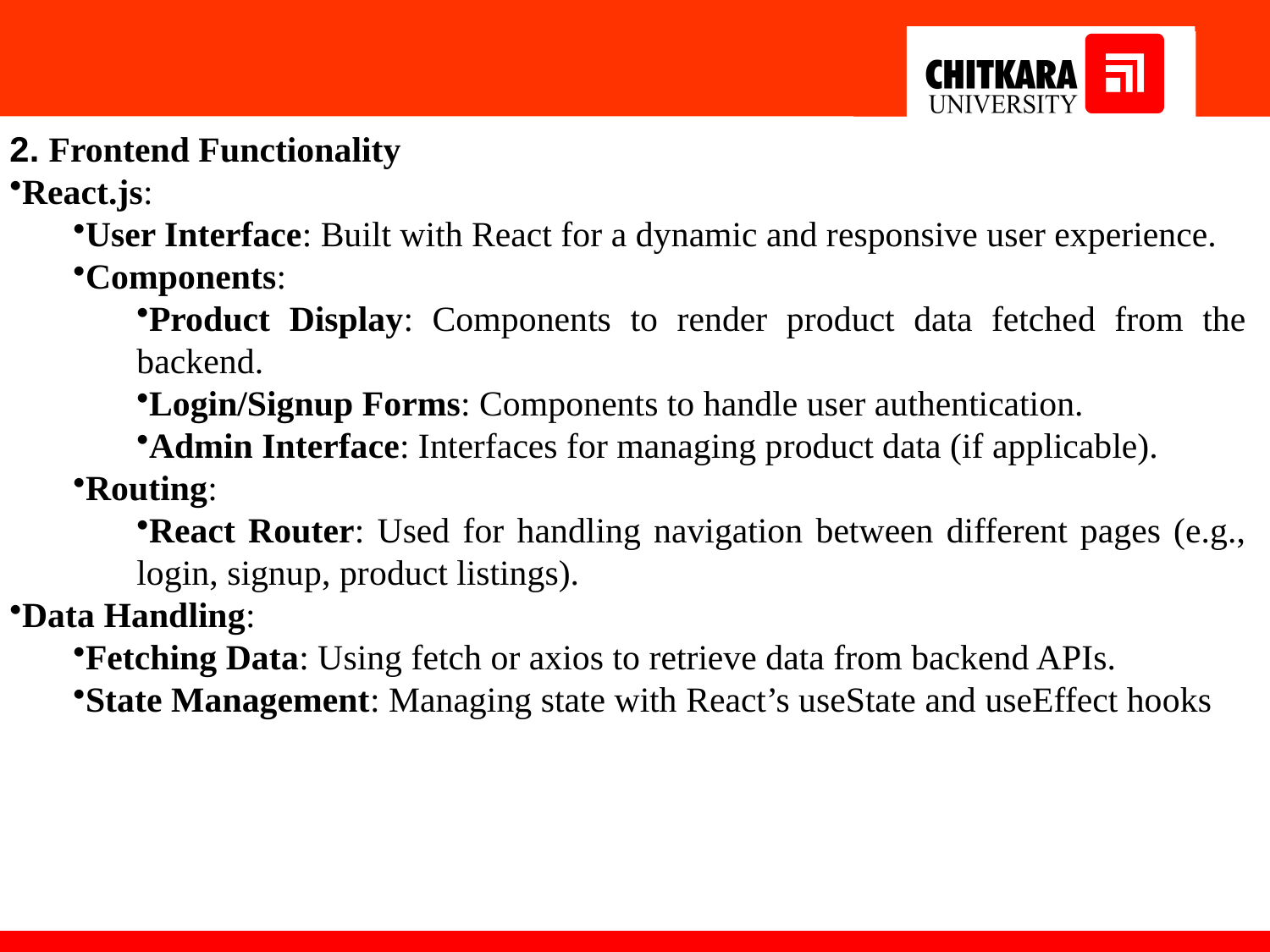

# 2. Frontend Functionality
React.js:
User Interface: Built with React for a dynamic and responsive user experience.
Components:
Product Display: Components to render product data fetched from the backend.
Login/Signup Forms: Components to handle user authentication.
Admin Interface: Interfaces for managing product data (if applicable).
Routing:
React Router: Used for handling navigation between different pages (e.g., login, signup, product listings).
Data Handling:
Fetching Data: Using fetch or axios to retrieve data from backend APIs.
State Management: Managing state with React’s useState and useEffect hooks